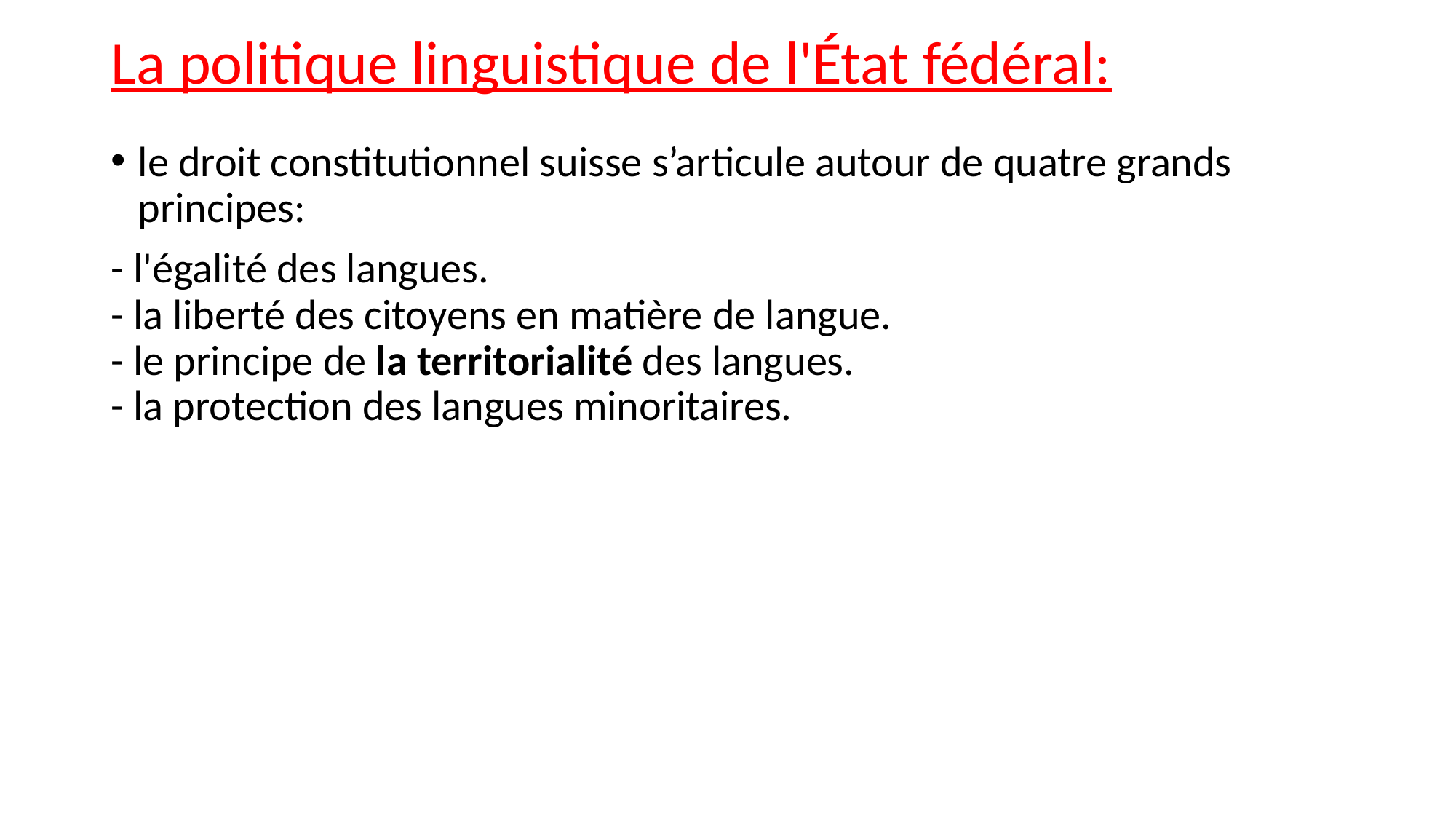

# La politique linguistique de l'État fédéral:
le droit constitutionnel suisse s’articule autour de quatre grands principes:
- l'égalité des langues.
- la liberté des citoyens en matière de langue.
- le principe de la territorialité des langues.
- la protection des langues minoritaires.